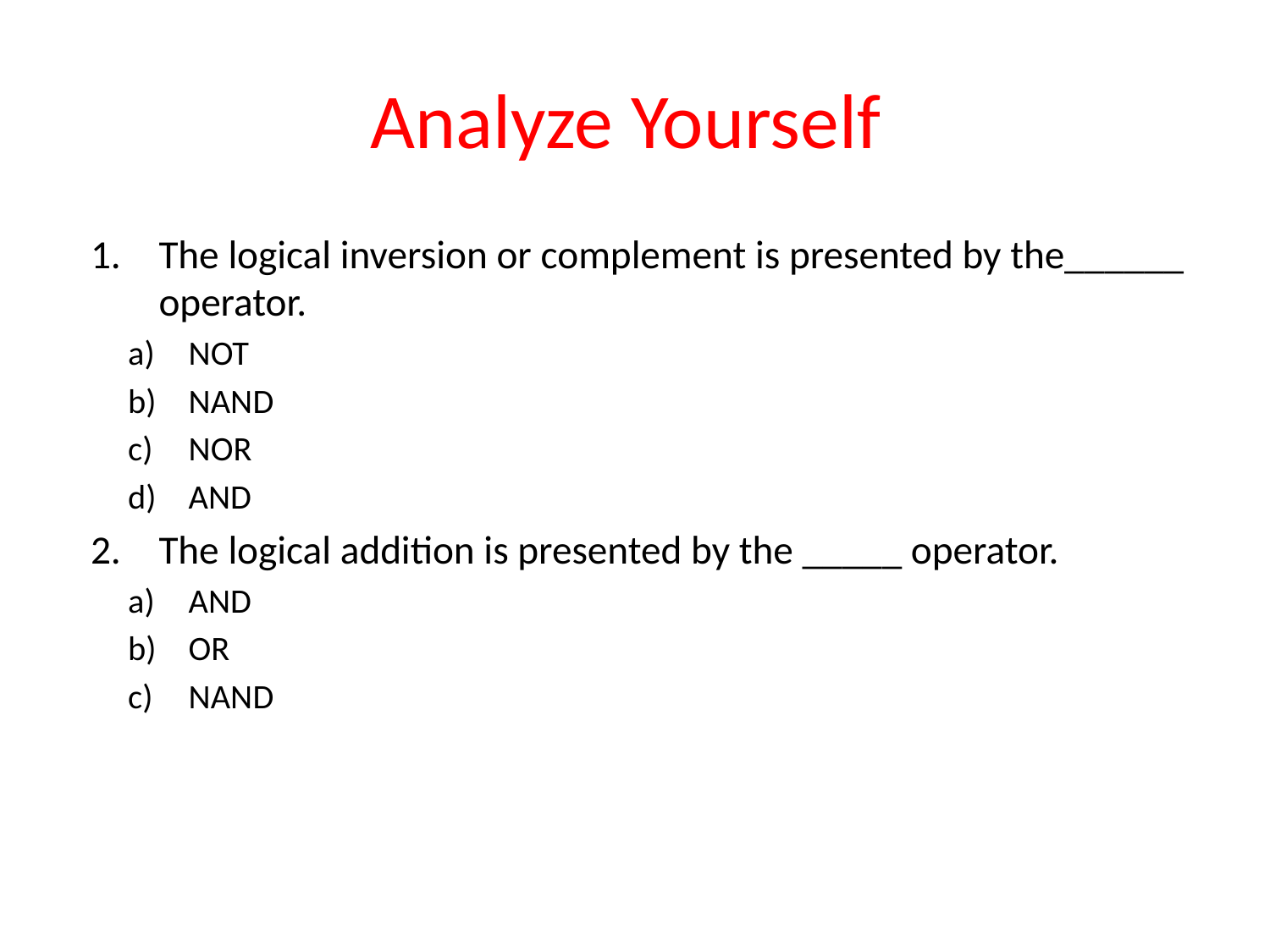

# Analyze Yourself
The logical inversion or complement is presented by the______ operator.
NOT
NAND
NOR
AND
The logical addition is presented by the _____ operator.
AND
OR
NAND